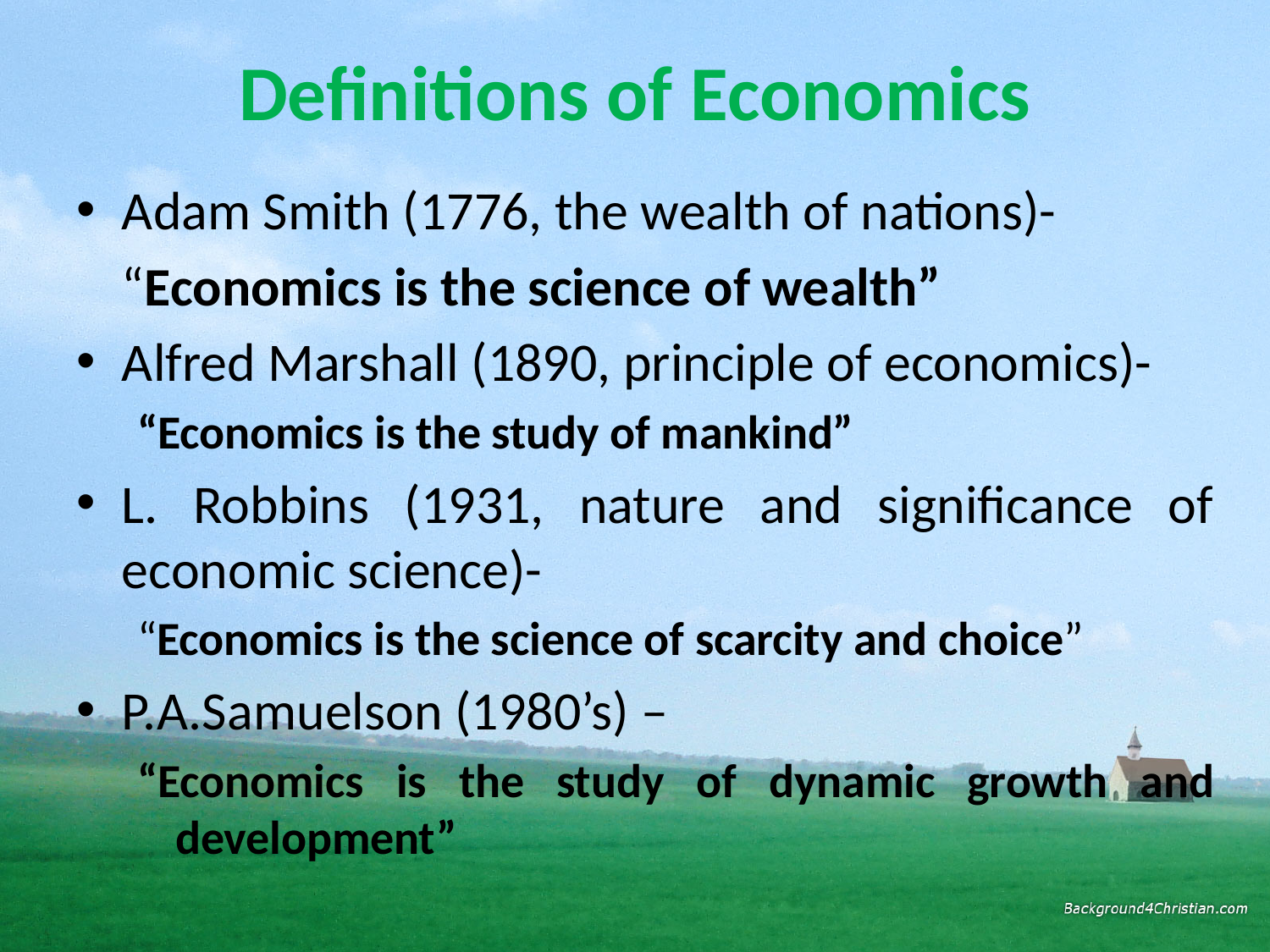

# Definitions of Economics
Adam Smith (1776, the wealth of nations)-
	“Economics is the science of wealth”
Alfred Marshall (1890, principle of economics)-
“Economics is the study of mankind”
L. Robbins (1931, nature and significance of economic science)-
“Economics is the science of scarcity and choice”
P.A.Samuelson (1980’s) –
“Economics is the study of dynamic growth and development”